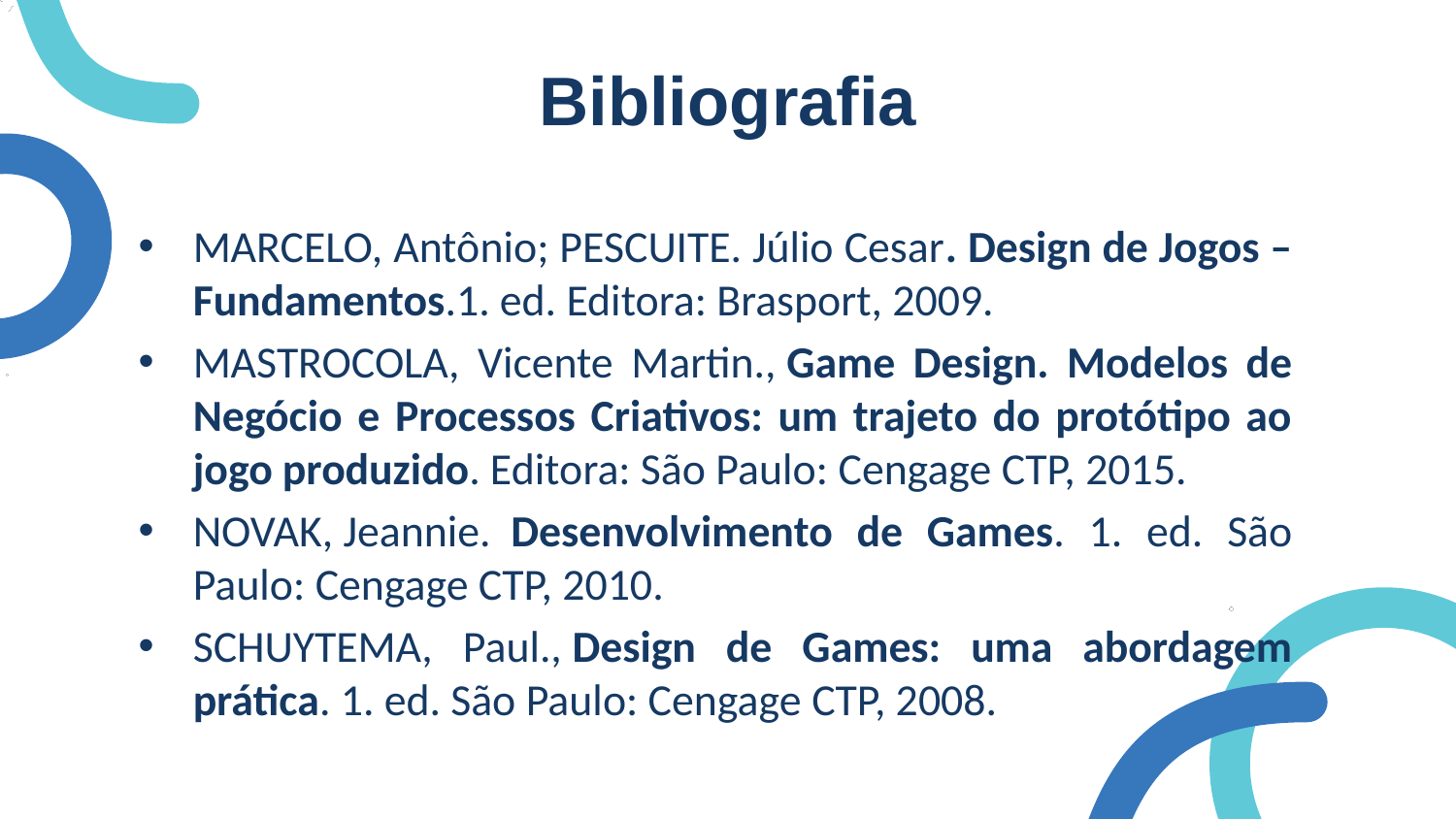

Bibliografia

MARCELO, Antônio; PESCUITE. Júlio Cesar. Design de Jogos – Fundamentos.1. ed. Editora: Brasport, 2009.
MASTROCOLA, Vicente Martin., Game Design. Modelos de Negócio e Processos Criativos: um trajeto do protótipo ao jogo produzido. Editora: São Paulo: Cengage CTP, 2015.
NOVAK, Jeannie.  Desenvolvimento de Games. 1. ed. São Paulo: Cengage CTP, 2010.
SCHUYTEMA, Paul., Design de Games: uma abordagem prática. 1. ed. São Paulo: Cengage CTP, 2008.